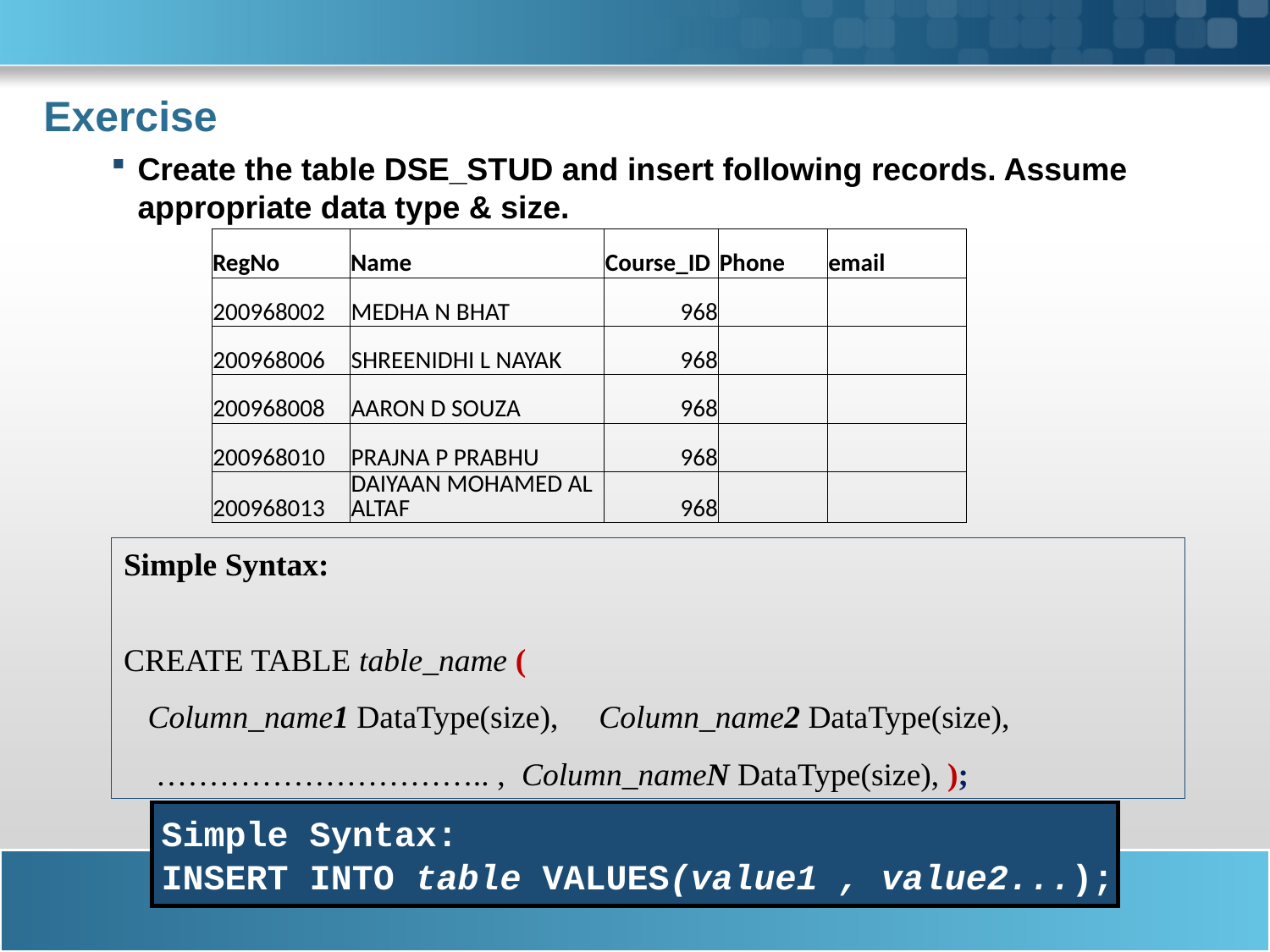

# Exercise
Create the table DSE_STUD and insert following records. Assume appropriate data type & size.

| RegNo | Name | Course\_ID | Phone | email |
| --- | --- | --- | --- | --- |
| 200968002 | MEDHA N BHAT | 968 |  |  |
| 200968006 | SHREENIDHI L NAYAK | 968 |  |  |
| 200968008 | AARON D SOUZA | 968 |  |  |
| 200968010 | PRAJNA P PRABHU | 968 |  |  |
| 200968013 | DAIYAAN MOHAMED AL ALTAF | 968 |  |  |
Simple Syntax:

CREATE TABLE table_name (
   Column_name1 DataType(size),     Column_name2 DataType(size),
    ………………………….. ,  Column_nameN DataType(size), );
Simple Syntax:
INSERT INTO	table VALUES(value1 , value2...);